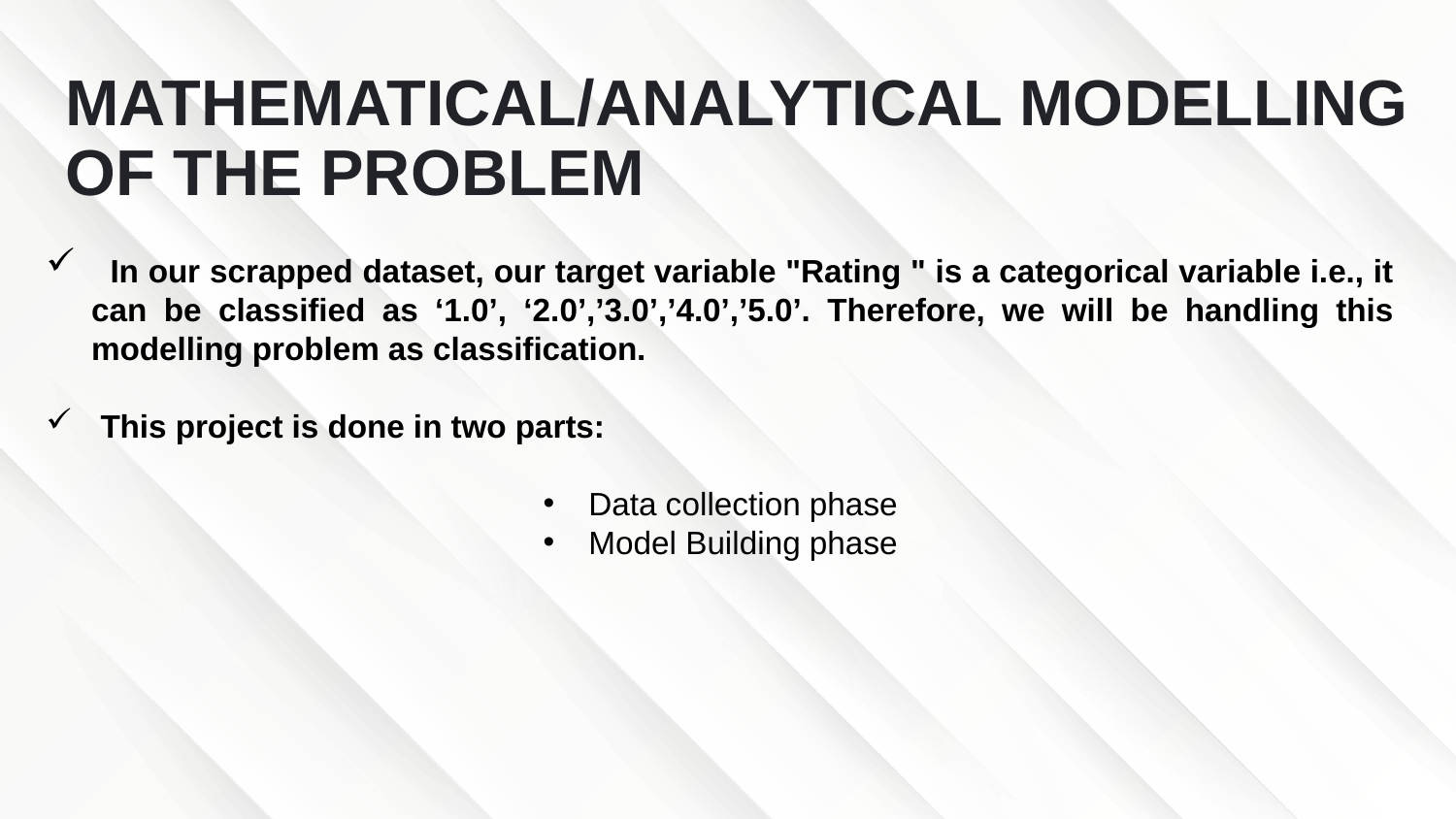

# MATHEMATICAL/ANALYTICAL MODELLING OF THE PROBLEM

 In our scrapped dataset, our target variable "Rating " is a categorical variable i.e., it can be classified as ‘1.0’, ‘2.0’,’3.0’,’4.0’,’5.0’. Therefore, we will be handling this modelling problem as classification.

 This project is done in two parts:

Data collection phase
Model Building phase